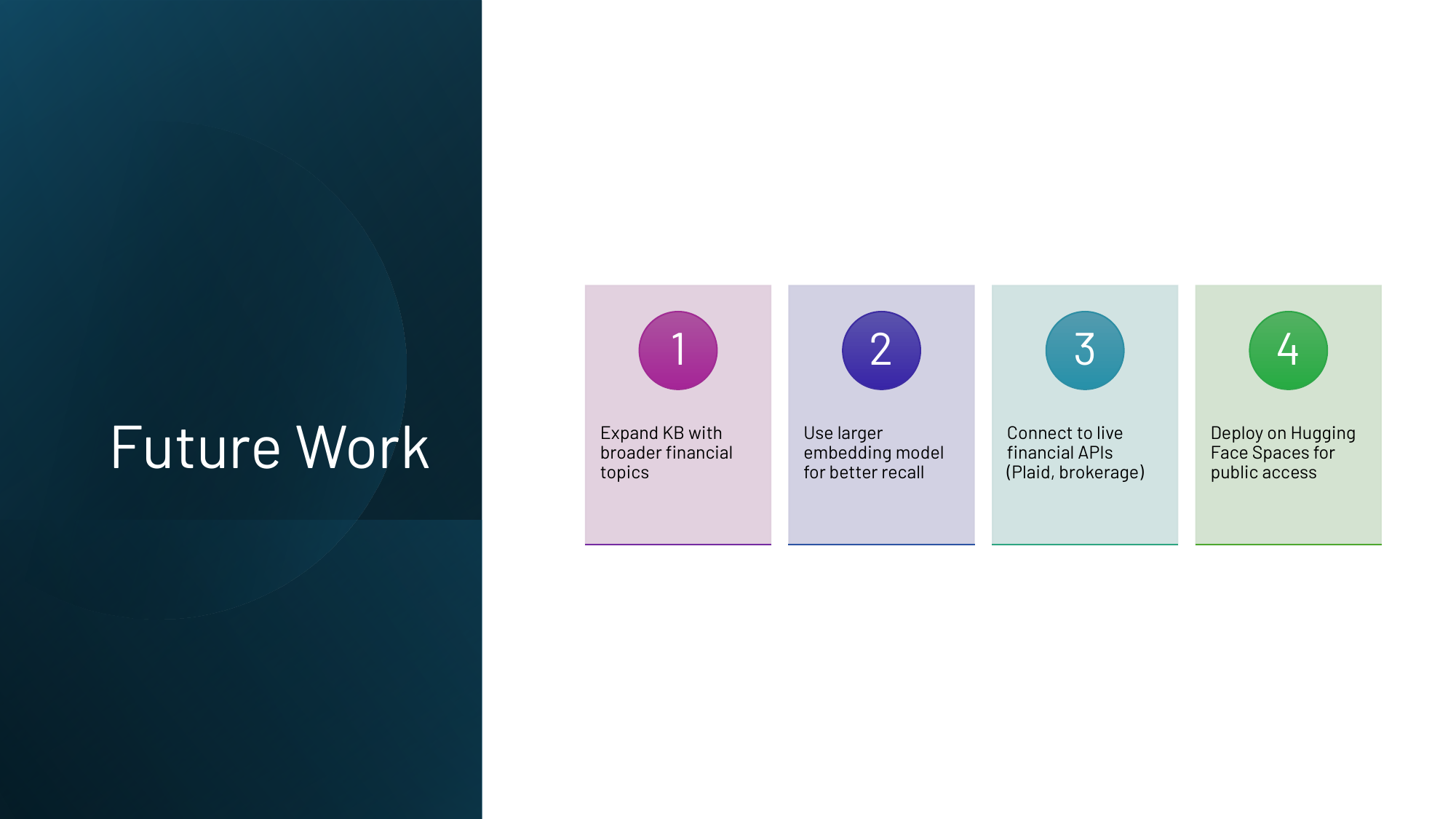

Expand KB with broader financial topics
1
Use larger embedding model for better recall
2
Connect to live financial APIs (Plaid, brokerage)
3
Deploy on Hugging Face Spaces for public access
4

# Future Work